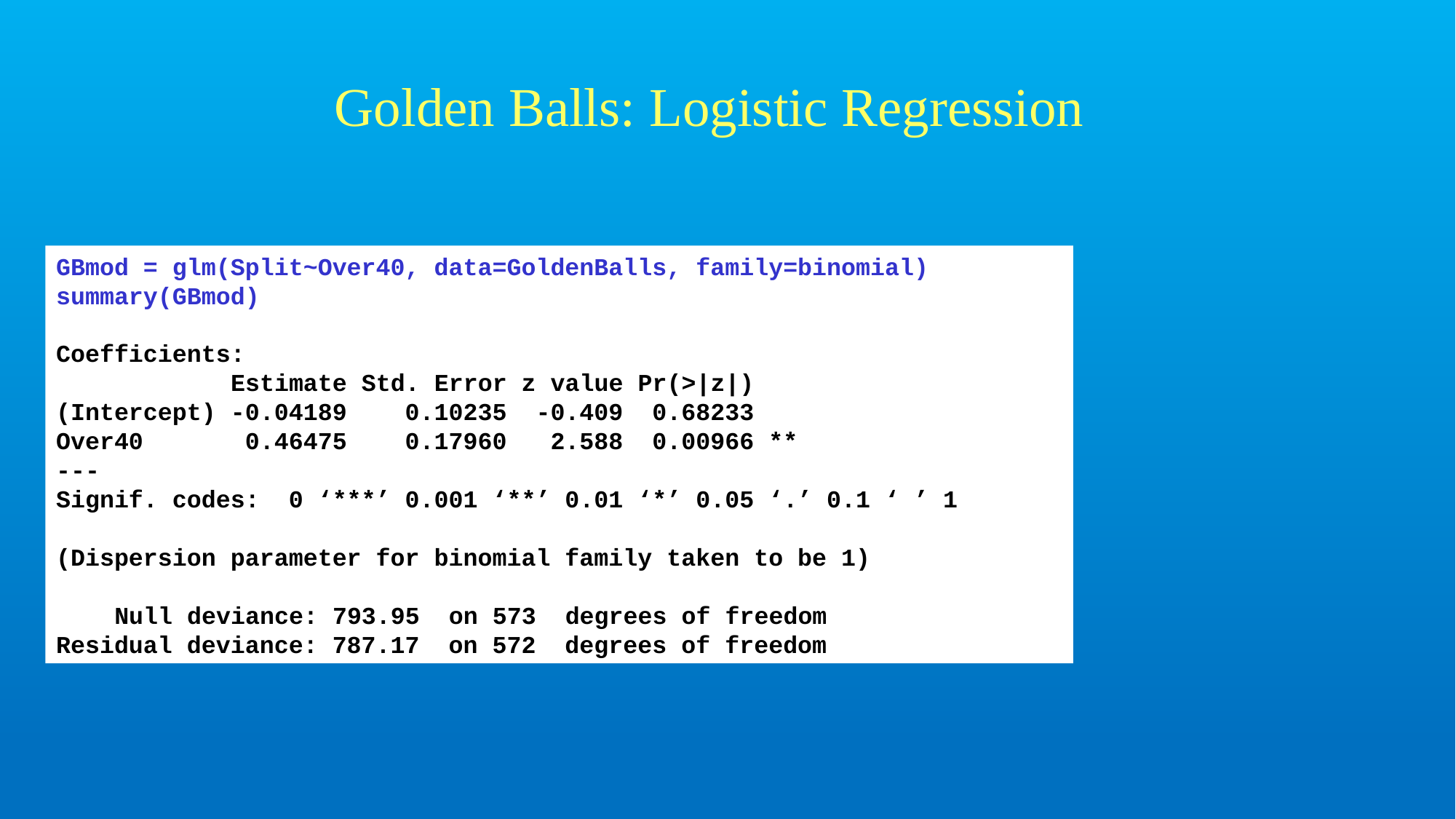

# Golden Balls: Logistic Regression
GBmod = glm(Split~Over40, data=GoldenBalls, family=binomial)
summary(GBmod)

Coefficients:
            Estimate Std. Error z value Pr(>|z|)
(Intercept) -0.04189    0.10235  -0.409  0.68233
Over40       0.46475    0.17960   2.588  0.00966 **
---
Signif. codes:  0 ‘***’ 0.001 ‘**’ 0.01 ‘*’ 0.05 ‘.’ 0.1 ‘ ’ 1

(Dispersion parameter for binomial family taken to be 1)

    Null deviance: 793.95  on 573  degrees of freedom
Residual deviance: 787.17  on 572  degrees of freedom